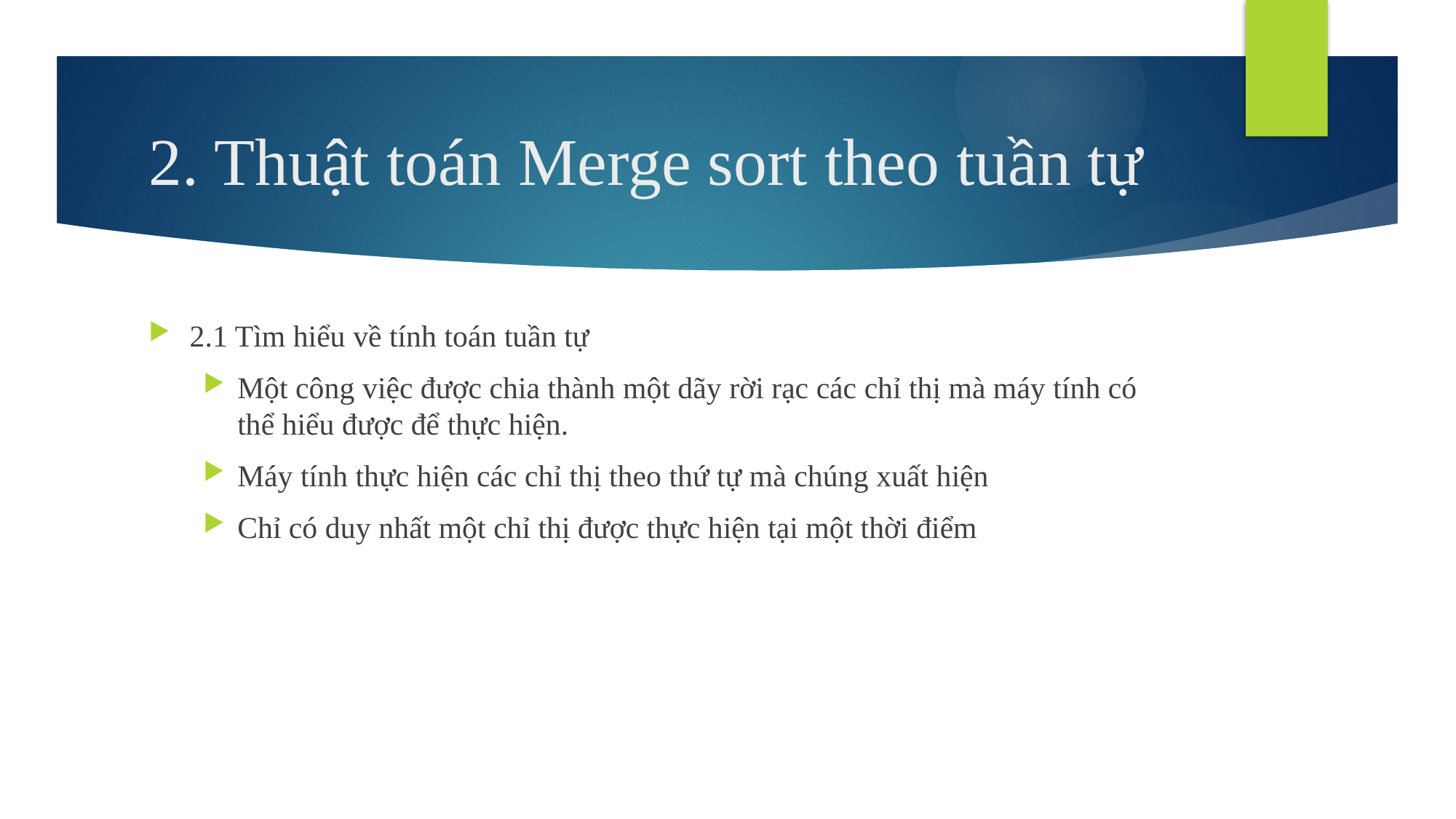

# 2. Thuật toán Merge sort theo tuần tự
2.1 Tìm hiểu về tính toán tuần tự
Một công việc được chia thành một dãy rời rạc các chỉ thị mà máy tính có thể hiểu được để thực hiện.
Máy tính thực hiện các chỉ thị theo thứ tự mà chúng xuất hiện
Chỉ có duy nhất một chỉ thị được thực hiện tại một thời điểm